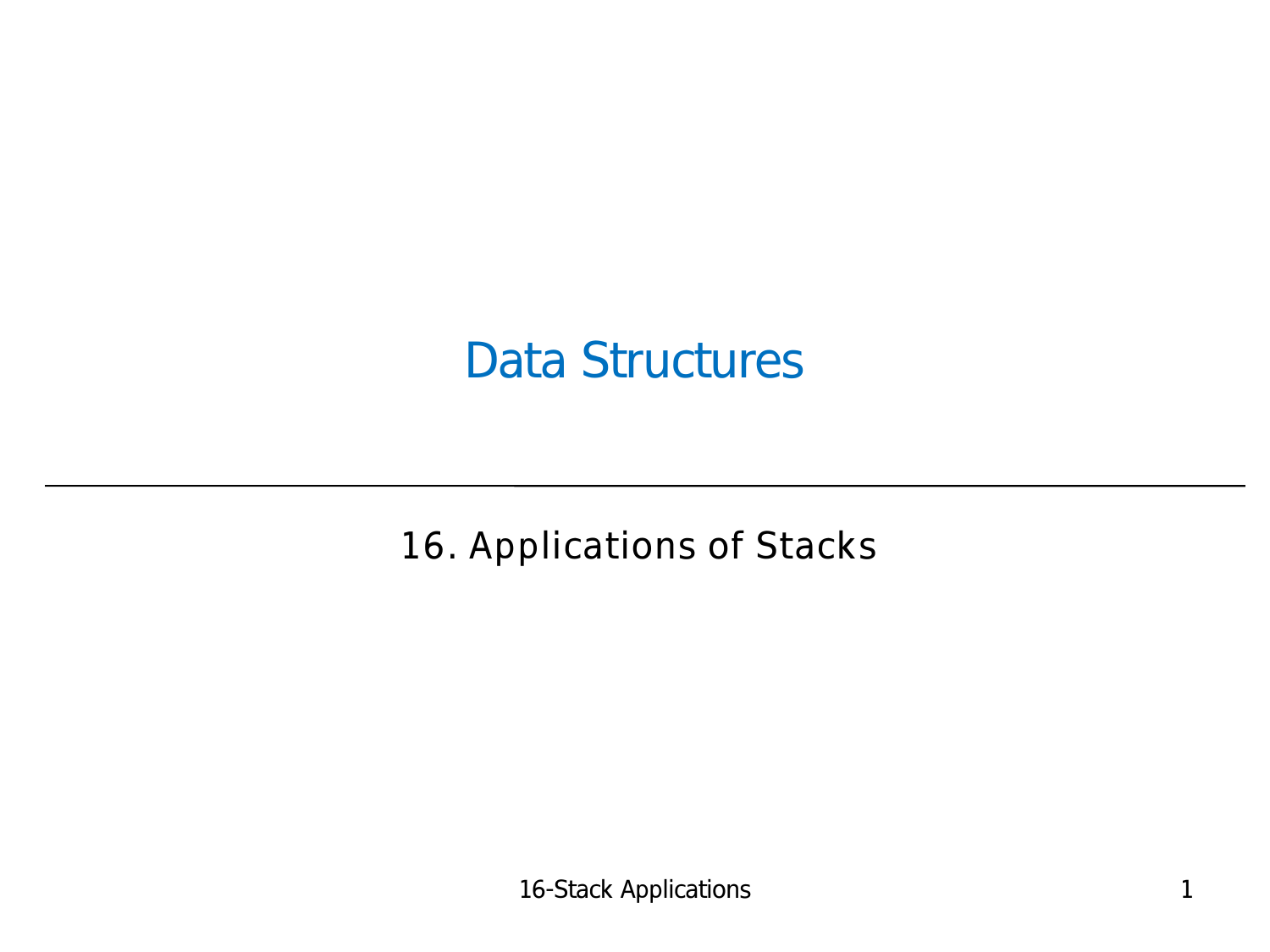

# Data Structures
16. Applications of Stacks
16-Stack Applications
1